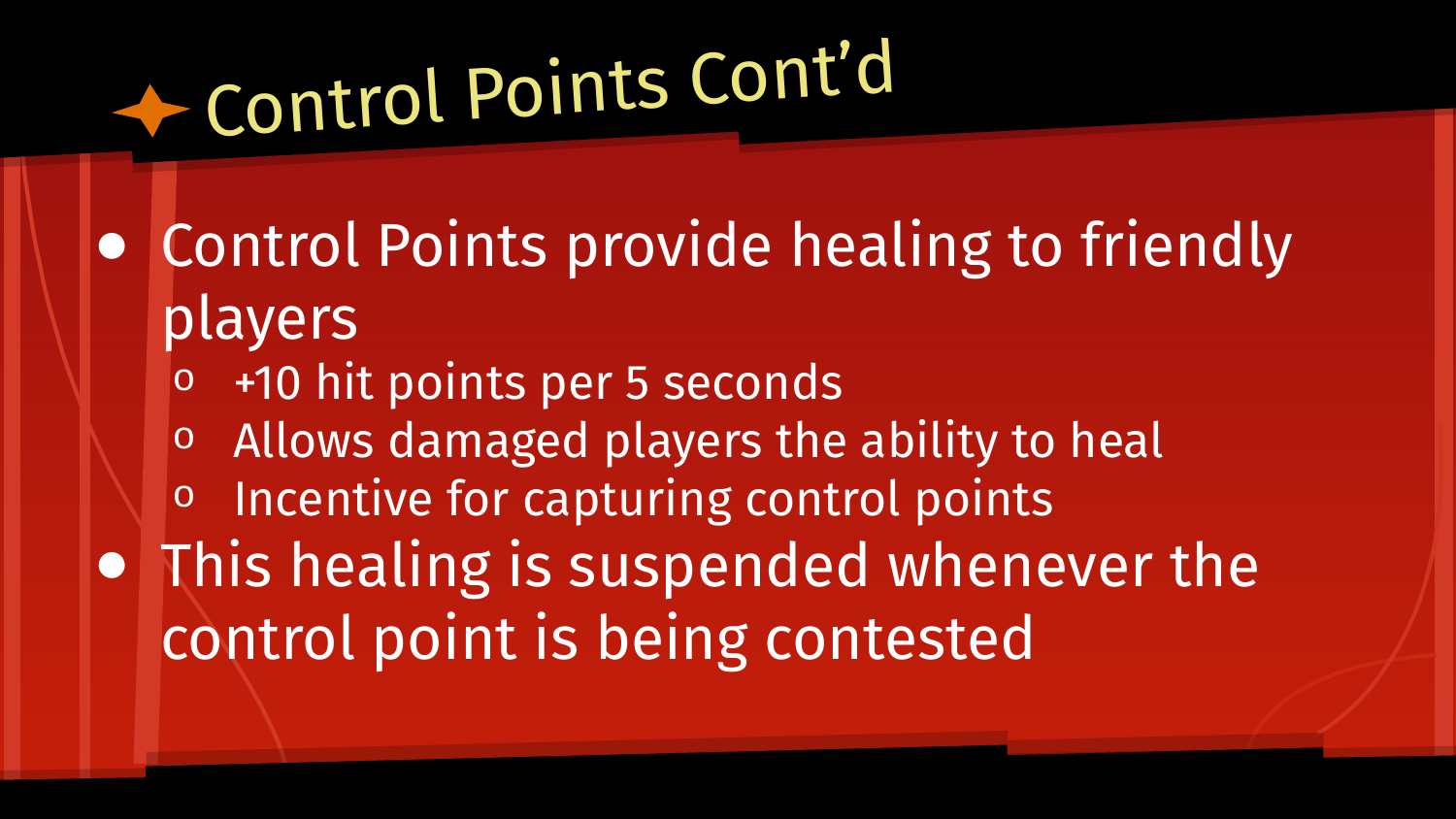

# Control Points Cont’d
Control Points provide healing to friendly players
+10 hit points per 5 seconds
Allows damaged players the ability to heal
Incentive for capturing control points
This healing is suspended whenever the control point is being contested